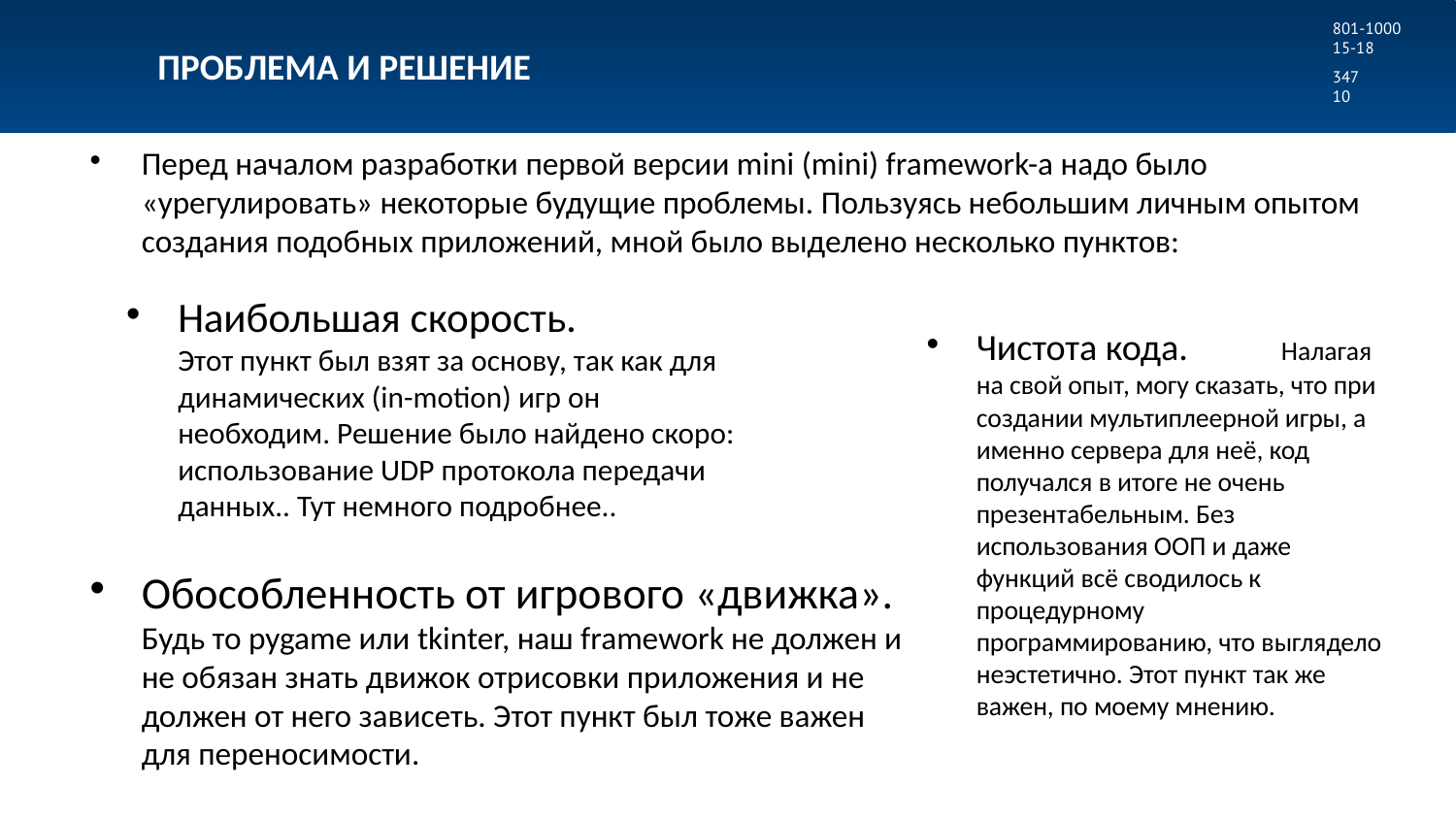

801-1000
15-18
ПРОБЛЕМА И РЕШЕНИЕ
347
10
Перед началом разработки первой версии mini (mini) framework-a надо было «урегулировать» некоторые будущие проблемы. Пользуясь небольшим личным опытом создания подобных приложений, мной было выделено несколько пунктов:
# Наибольшая скорость.                    Этот пункт был взят за основу, так как для динамических (in-motion) игр он необходим. Решение было найдено скоро: использование UDP протокола передачи данных.. Тут немного подробнее..
Чистота кода.               Налагая на свой опыт, могу сказать, что при создании мультиплеерной игры, а именно сервера для неё, код получался в итоге не очень презентабельным. Без использования ООП и даже функций всё сводилось к процедурному программированию, что выглядело неэстетично. Этот пункт так же важен, по моему мнению.
Обособленность от игрового «движка». Будь то pygame или tkinter, наш framework не должен и не обязан знать движок отрисовки приложения и не должен от него зависеть. Этот пункт был тоже важен для переносимости.